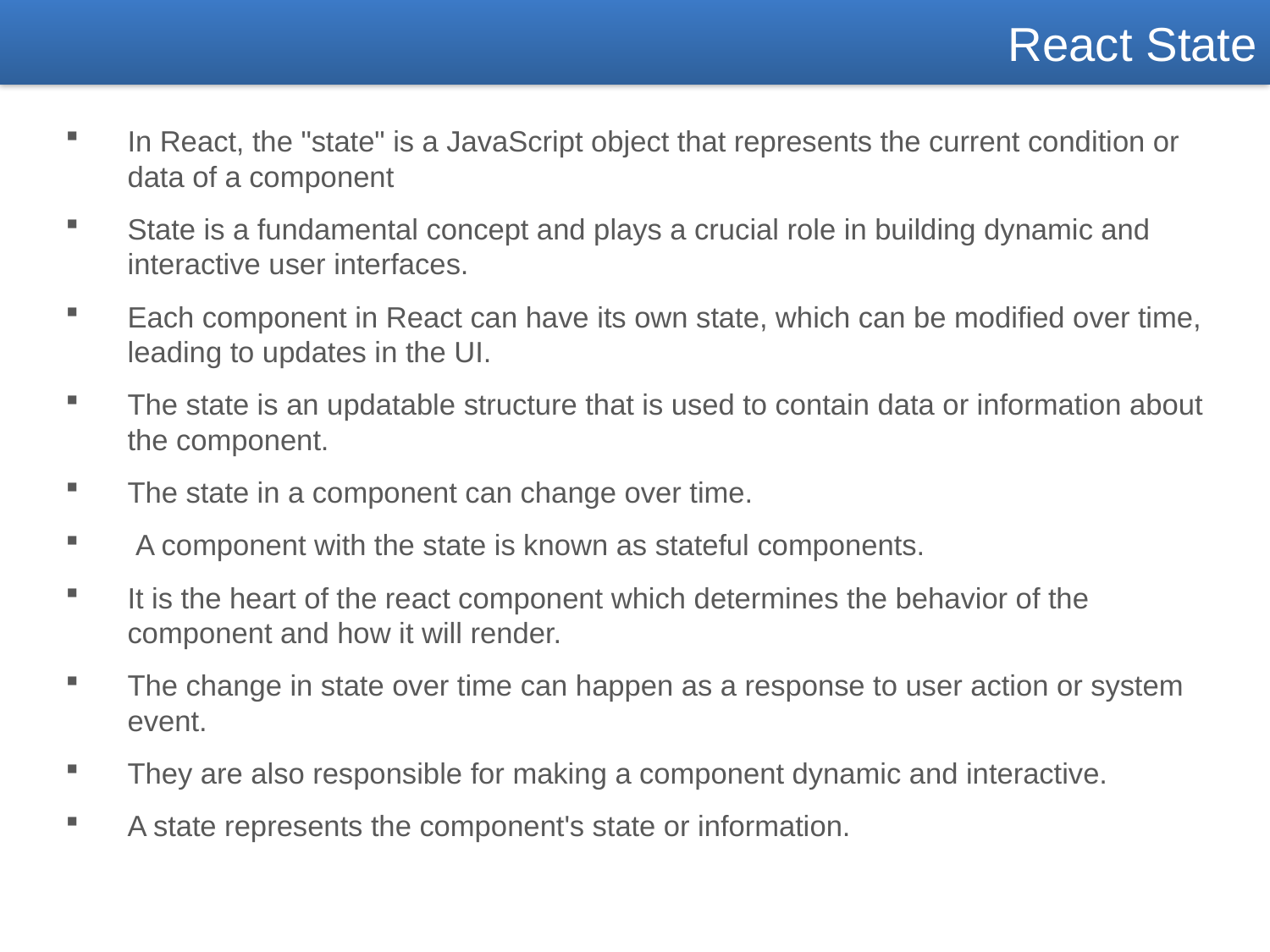

React State
In React, the "state" is a JavaScript object that represents the current condition or data of a component
State is a fundamental concept and plays a crucial role in building dynamic and interactive user interfaces.
Each component in React can have its own state, which can be modified over time, leading to updates in the UI.
The state is an updatable structure that is used to contain data or information about the component.
The state in a component can change over time.
 A component with the state is known as stateful components.
It is the heart of the react component which determines the behavior of the component and how it will render.
The change in state over time can happen as a response to user action or system event.
They are also responsible for making a component dynamic and interactive.
A state represents the component's state or information.